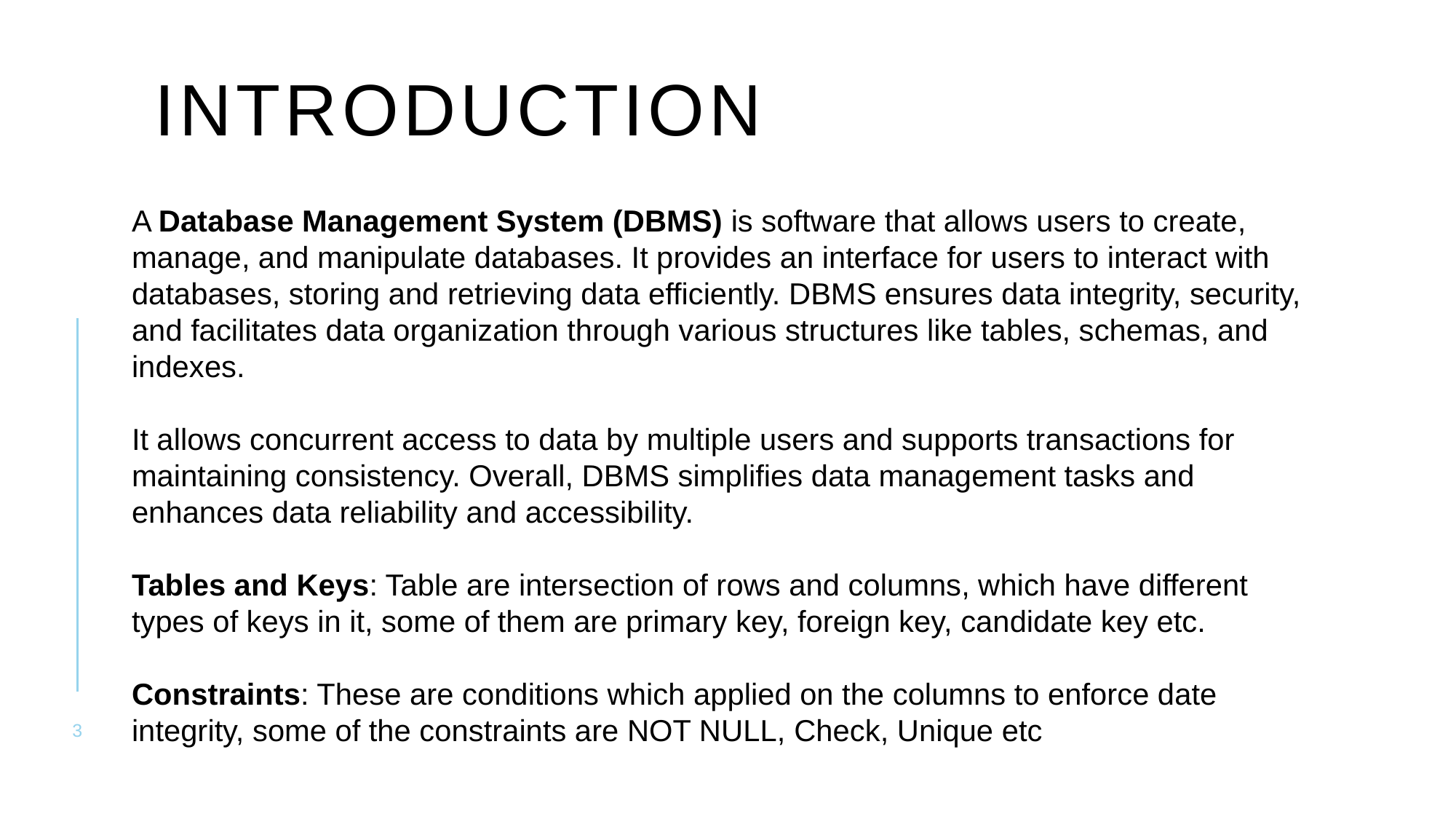

# INTRODUCTION
A Database Management System (DBMS) is software that allows users to create, manage, and manipulate databases. It provides an interface for users to interact with databases, storing and retrieving data efficiently. DBMS ensures data integrity, security, and facilitates data organization through various structures like tables, schemas, and indexes.

It allows concurrent access to data by multiple users and supports transactions for maintaining consistency. Overall, DBMS simplifies data management tasks and enhances data reliability and accessibility.

Tables and Keys: Table are intersection of rows and columns, which have different types of keys in it, some of them are primary key, foreign key, candidate key etc.

Constraints: These are conditions which applied on the columns to enforce date integrity, some of the constraints are NOT NULL, Check, Unique etc

3